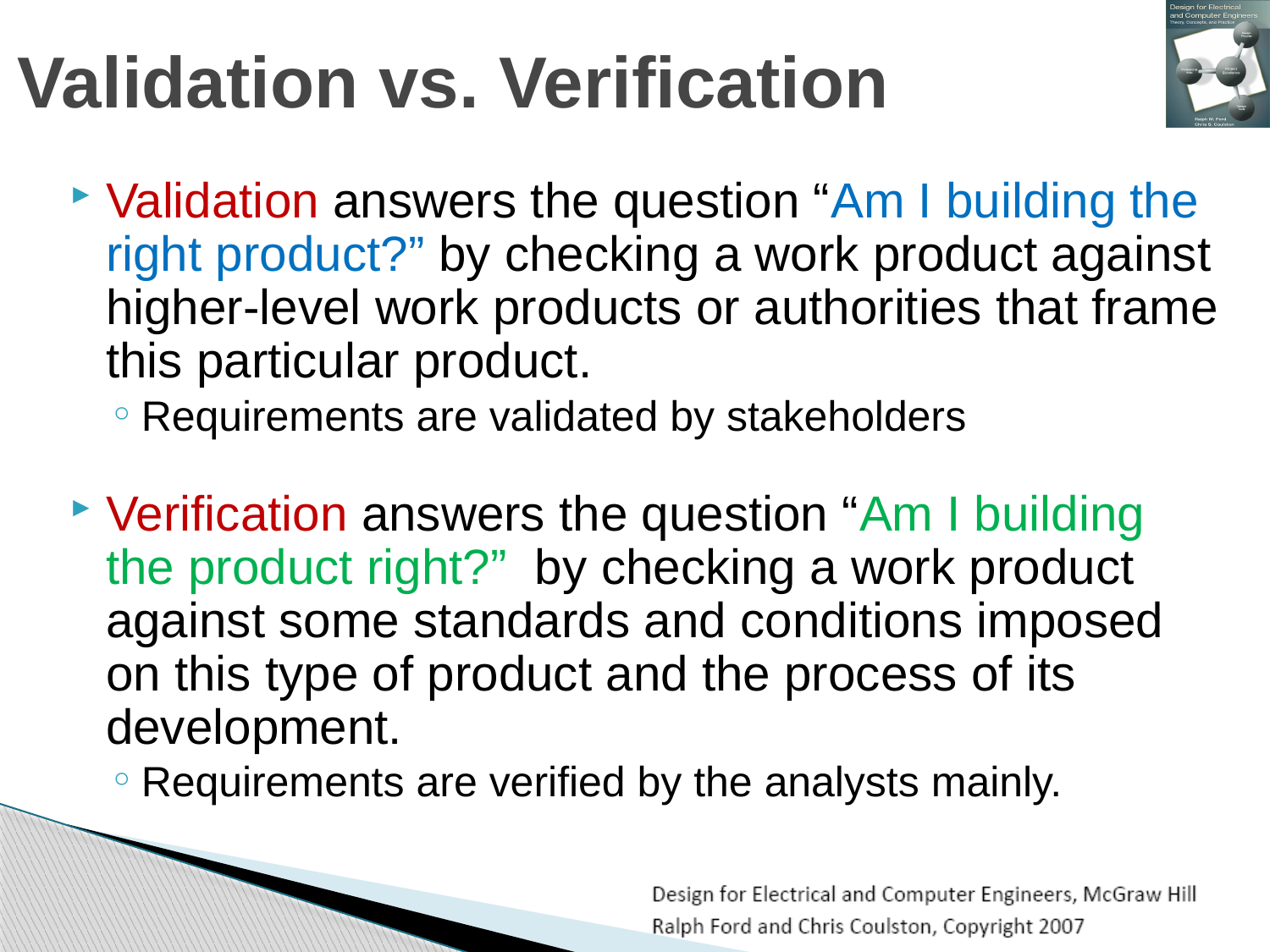

# Validation vs. Verification
Validation answers the question “Am I building the right product?” by checking a work product against higher-level work products or authorities that frame this particular product.
Requirements are validated by stakeholders

Verification answers the question “Am I building the product right?”  by checking a work product against some standards and conditions imposed on this type of product and the process of its development.
Requirements are verified by the analysts mainly.